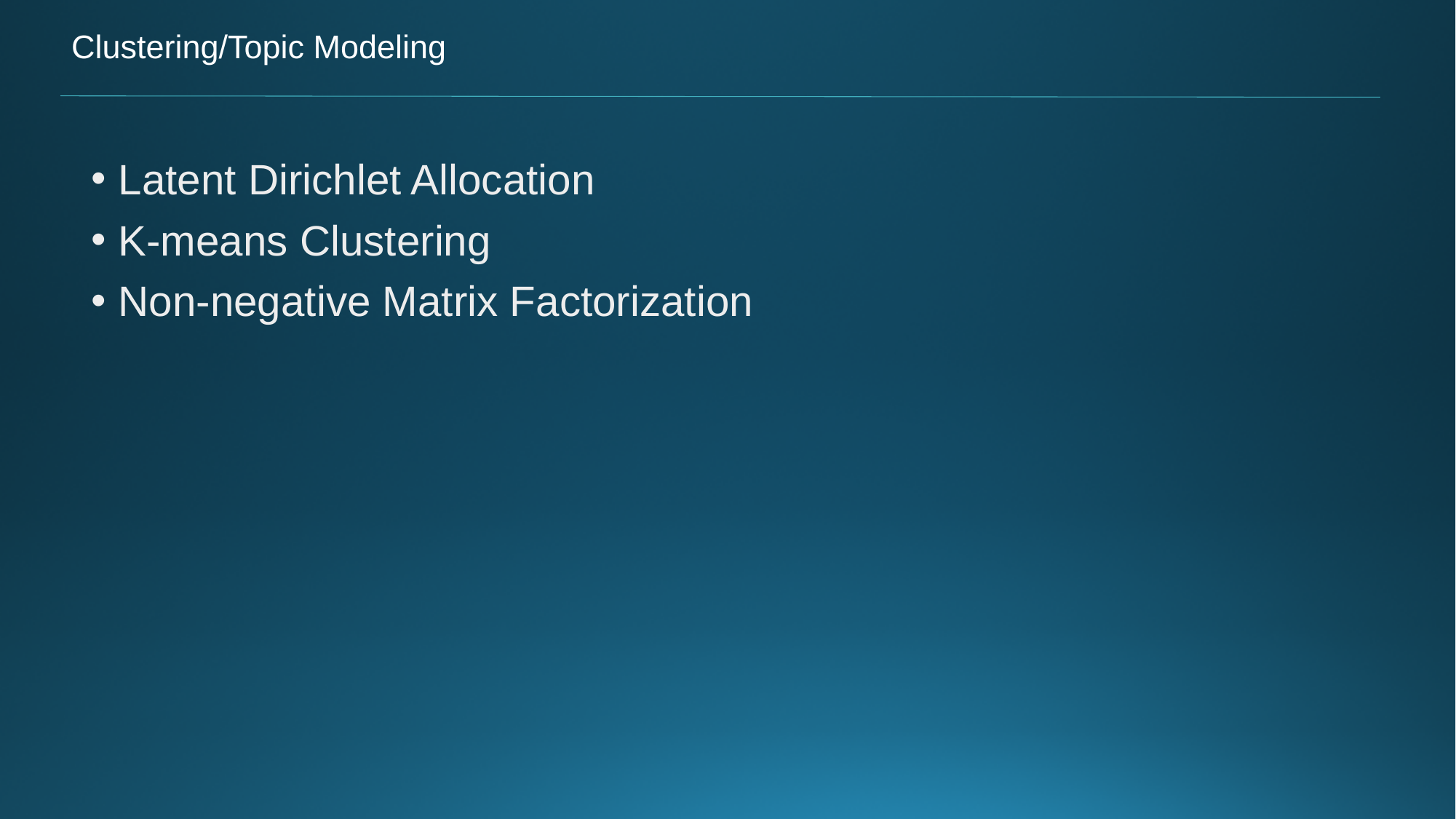

# Clustering/Topic Modeling
Latent Dirichlet Allocation
K-means Clustering
Non-negative Matrix Factorization